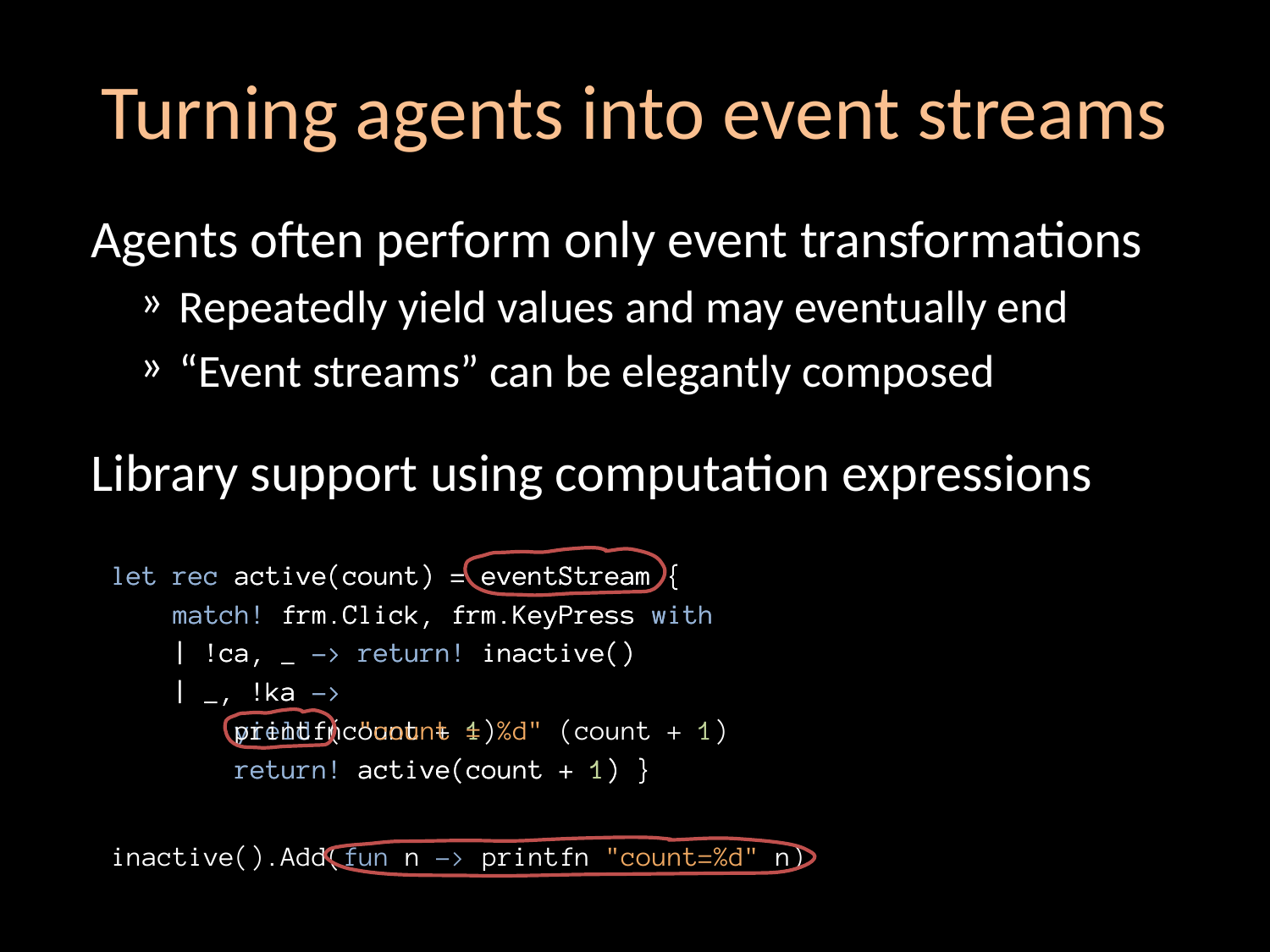

# Turning agents into event streams
Agents often perform only event transformations
Repeatedly yield values and may eventually end
“Event streams” can be elegantly composed
Library support using computation expressions
let rec active(count) = eventStream {
    match! frm.Click, frm.KeyPress with
    | !ca, _ -> return! inactive()
    | _, !ka ->
        yield (count + 1)
        return! active(count + 1) }

inactive().Add(fun n -> printfn "count=%d" n)
let rec active(count) = eventStream {
    match! frm.Click, frm.KeyPress with
    | !ca, _ -> return! inactive()
    | _, !ka ->
        printfn "count = %d" (count + 1)
        return! active(count + 1) }